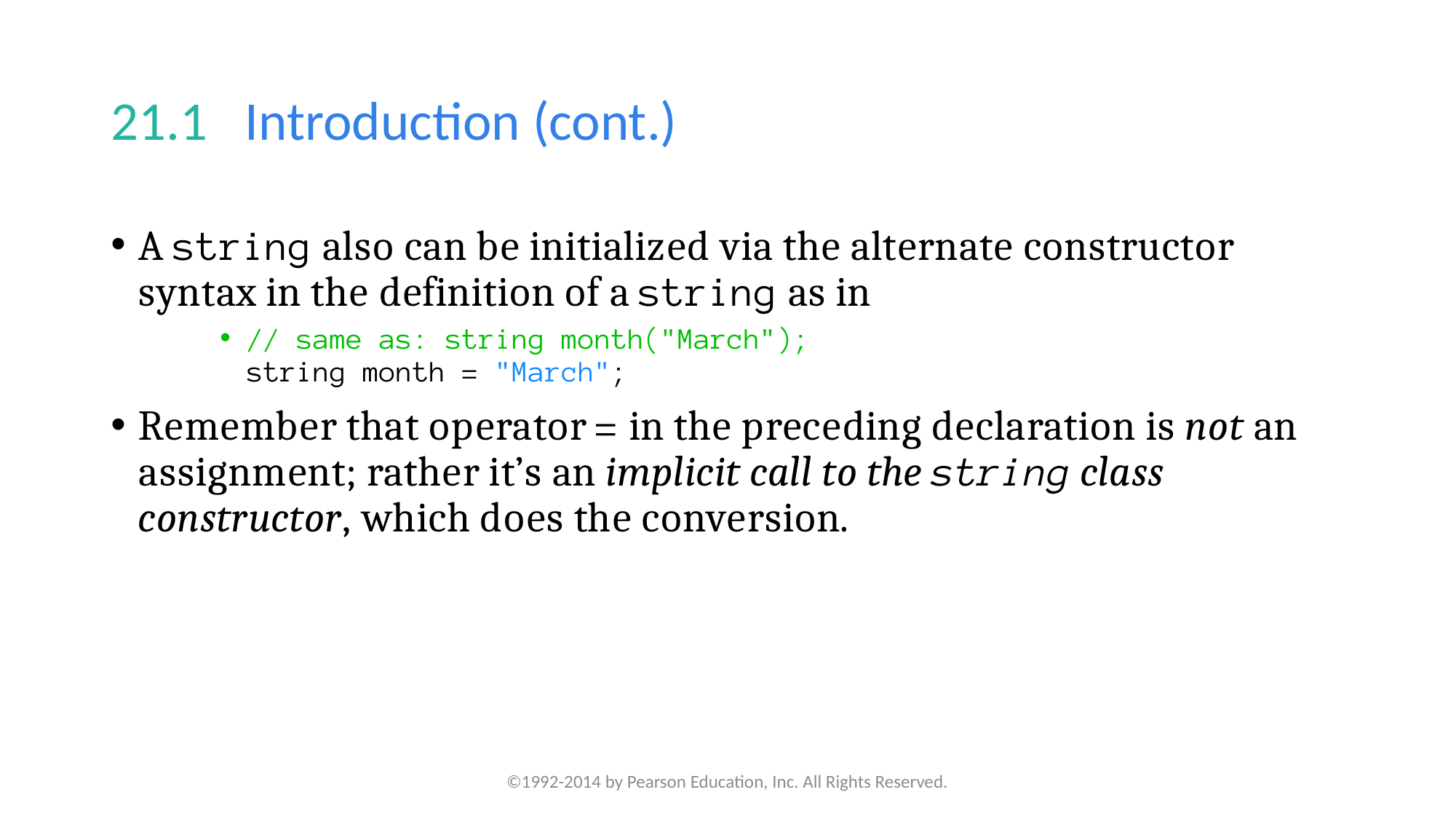

# 21.1   Introduction (cont.)
A string also can be initialized via the alternate constructor syntax in the definition of a string as in
// same as: string month("March");
string month = "March";
Remember that operator = in the preceding declaration is not an assignment; rather it’s an implicit call to the string class constructor, which does the conversion.
©1992-2014 by Pearson Education, Inc. All Rights Reserved.